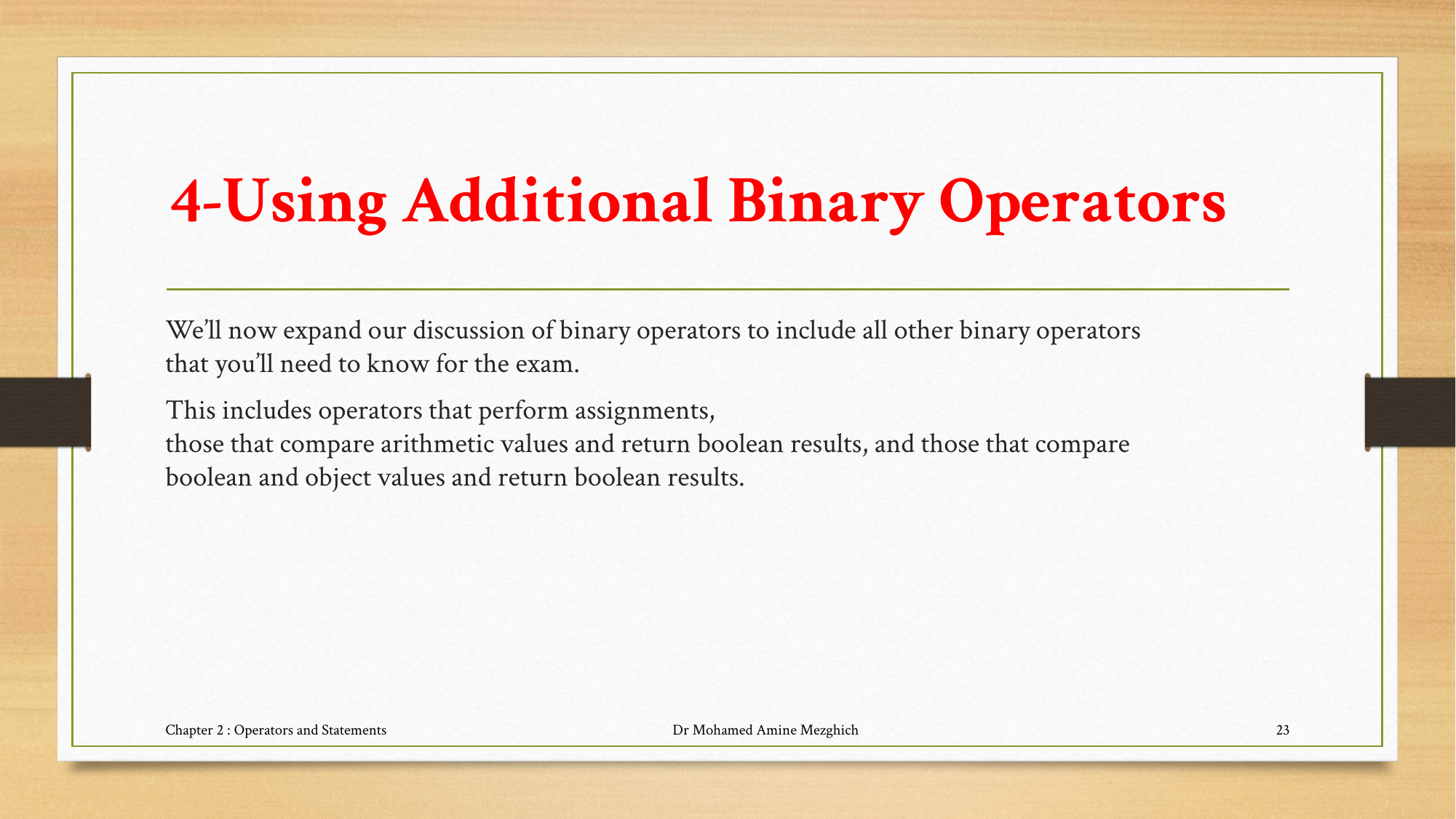

# 4-Using Additional Binary Operators
We’ll now expand our discussion of binary operators to include all other binary operators
that you’ll need to know for the exam.
This includes operators that perform assignments,
those that compare arithmetic values and return boolean results, and those that compare
boolean and object values and return boolean results.
Chapter 2 : Operators and Statements                                                                                   Dr Mohamed Amine Mezghich
23